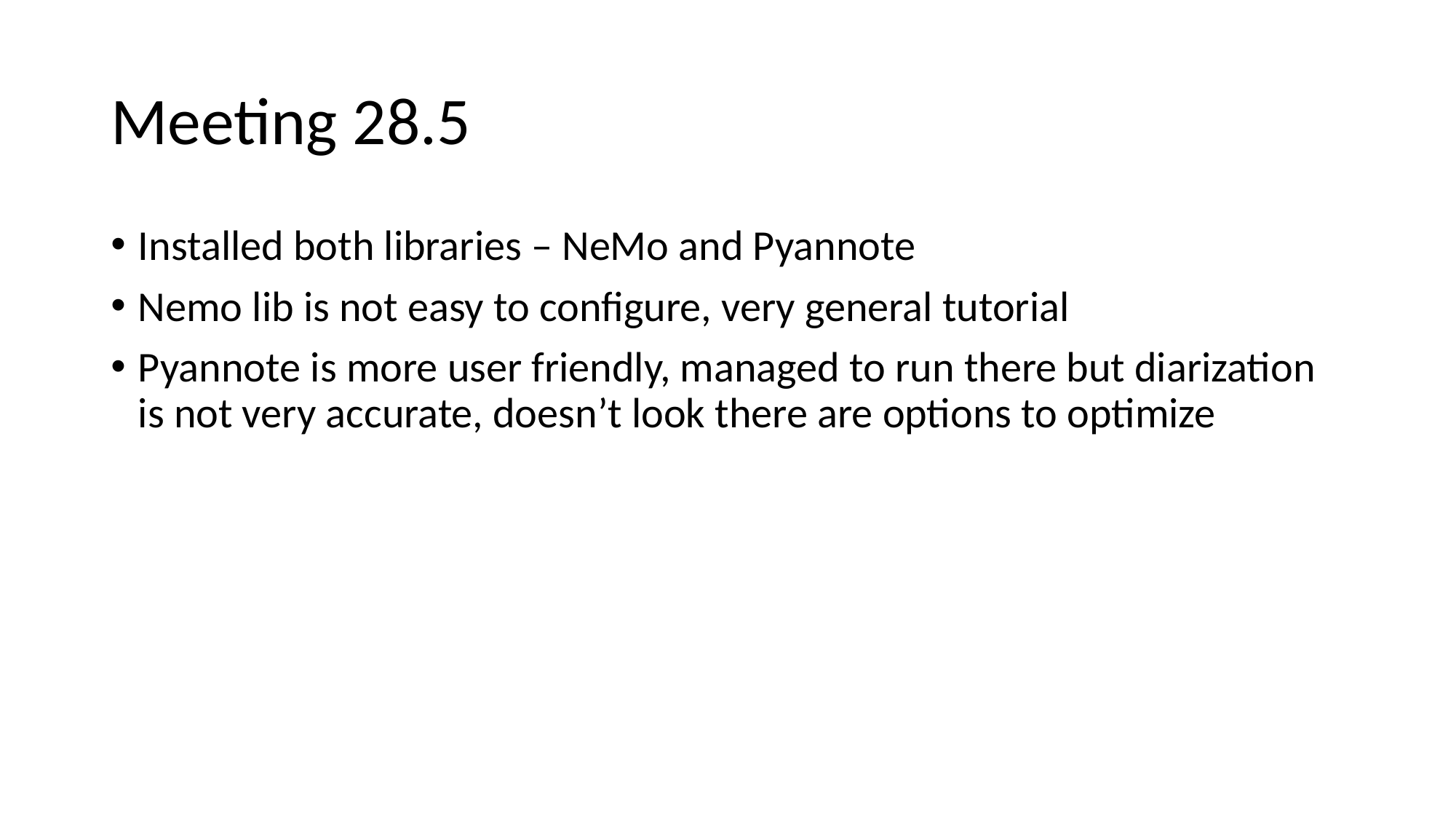

# Meeting 28.5
Installed both libraries – NeMo and Pyannote
Nemo lib is not easy to configure, very general tutorial
Pyannote is more user friendly, managed to run there but diarization is not very accurate, doesn’t look there are options to optimize